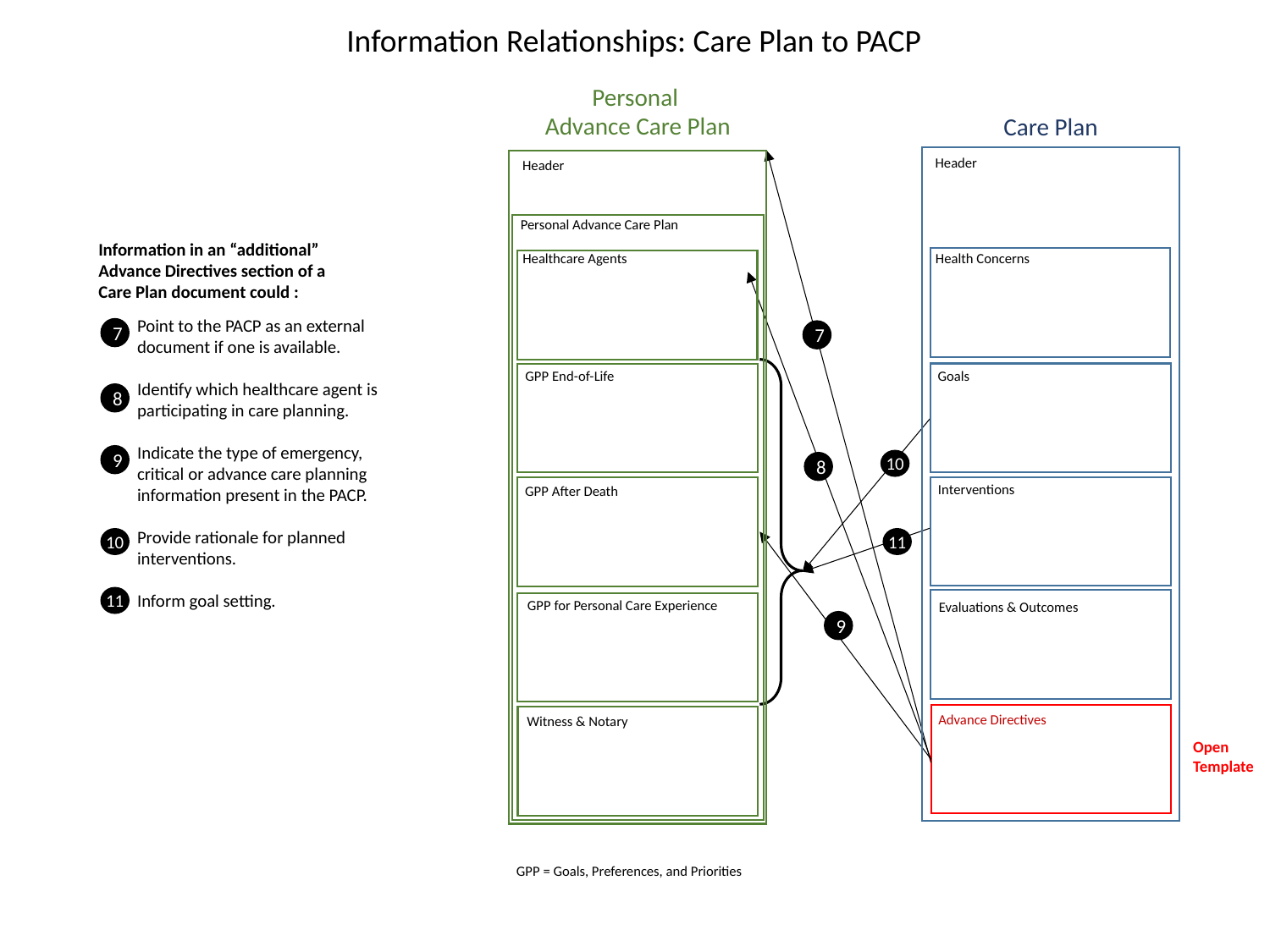

Information Relationships: Care Plan to PACP
Personal
Advance Care Plan
Care Plan

Header
Header

Personal Advance Care Plan

Information in an “additional”
Advance Directives section of a
Care Plan document could :
Health Concerns
Healthcare Agents

Point to the PACP as an external document if one is available.

Identify which healthcare agent is participating in care planning.

Indicate the type of emergency, critical or advance care planning information present in the PACP.

Provide rationale for planned interventions.

Inform goal setting.

7
7

GPP End-of-Life
Goals

8
9
10
8
Interventions
GPP After Death

10
11
11

GPP for Personal Care Experience
Evaluations & Outcomes

9
Advance Directives

Witness & Notary

Open
Template
GPP = Goals, Preferences, and Priorities